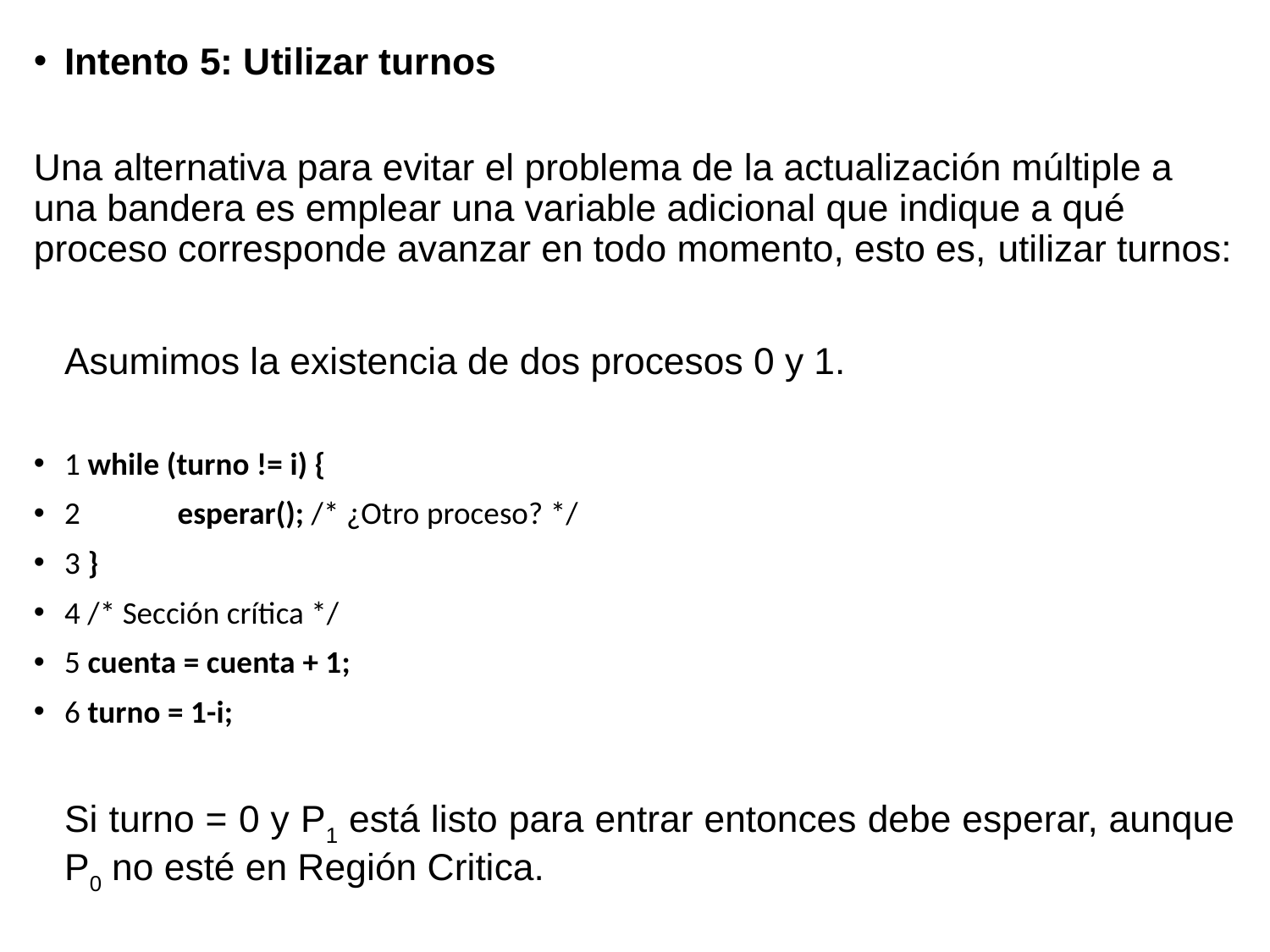

Intento 5: Utilizar turnos

Una alternativa para evitar el problema de la actualización múltiple a una bandera es emplear una variable adicional que indique a qué proceso corresponde avanzar en todo momento, esto es, utilizar turnos:

	Asumimos la existencia de dos procesos 0 y 1.

1 while (turno != i) {
2 	esperar(); /* ¿Otro proceso? */
3 }
4 /* Sección crítica */
5 cuenta = cuenta + 1;
6 turno = 1-i;

	Si turno = 0 y P1 está listo para entrar entonces debe esperar, aunque P0 no esté en Región Critica.